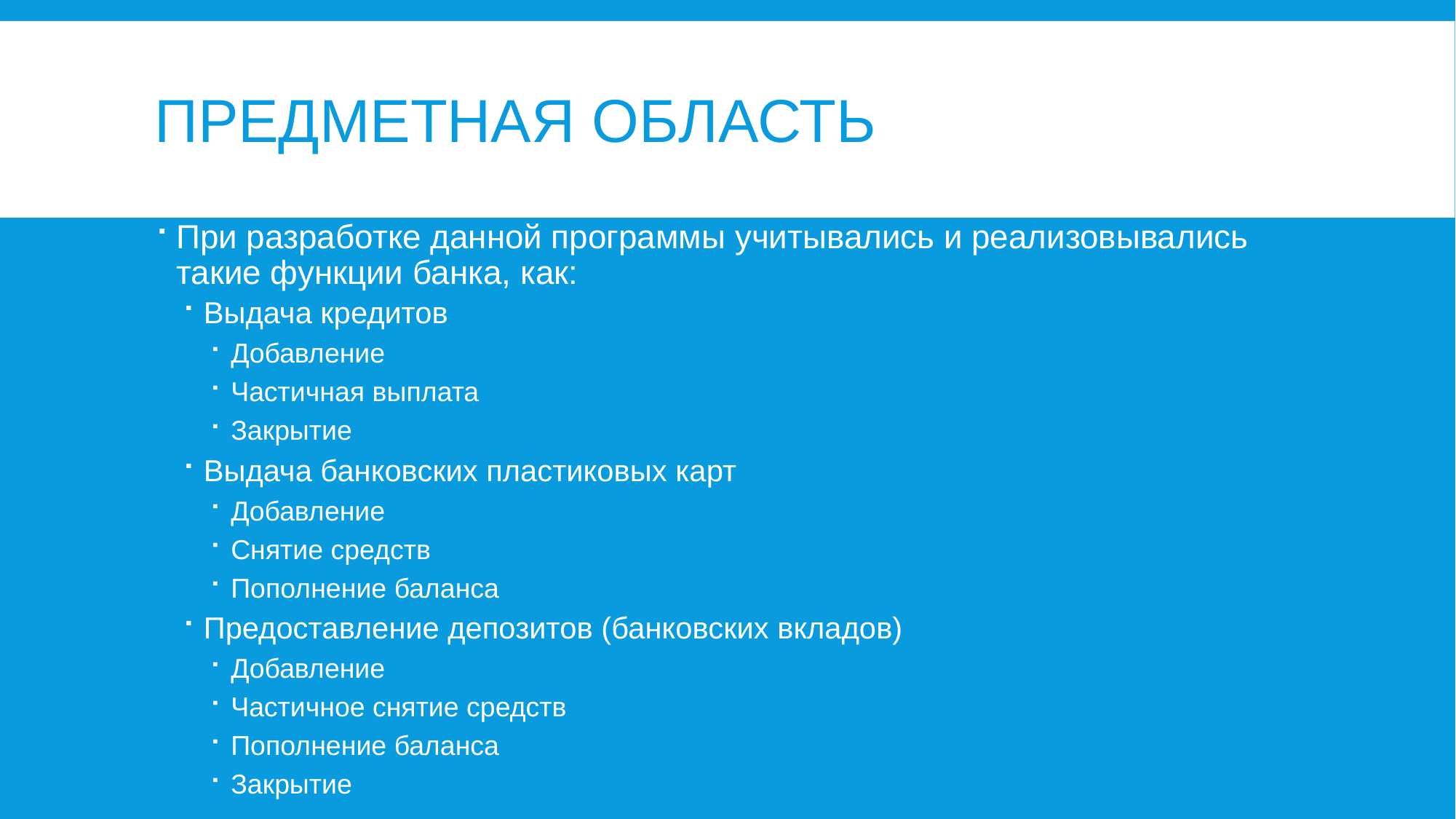

# Предметная область
При разработке данной программы учитывались и реализовывались такие функции банка, как:
Выдача кредитов
Добавление
Частичная выплата
Закрытие
Выдача банковских пластиковых карт
Добавление
Снятие средств
Пополнение баланса
Предоставление депозитов (банковских вкладов)
Добавление
Частичное снятие средств
Пополнение баланса
Закрытие